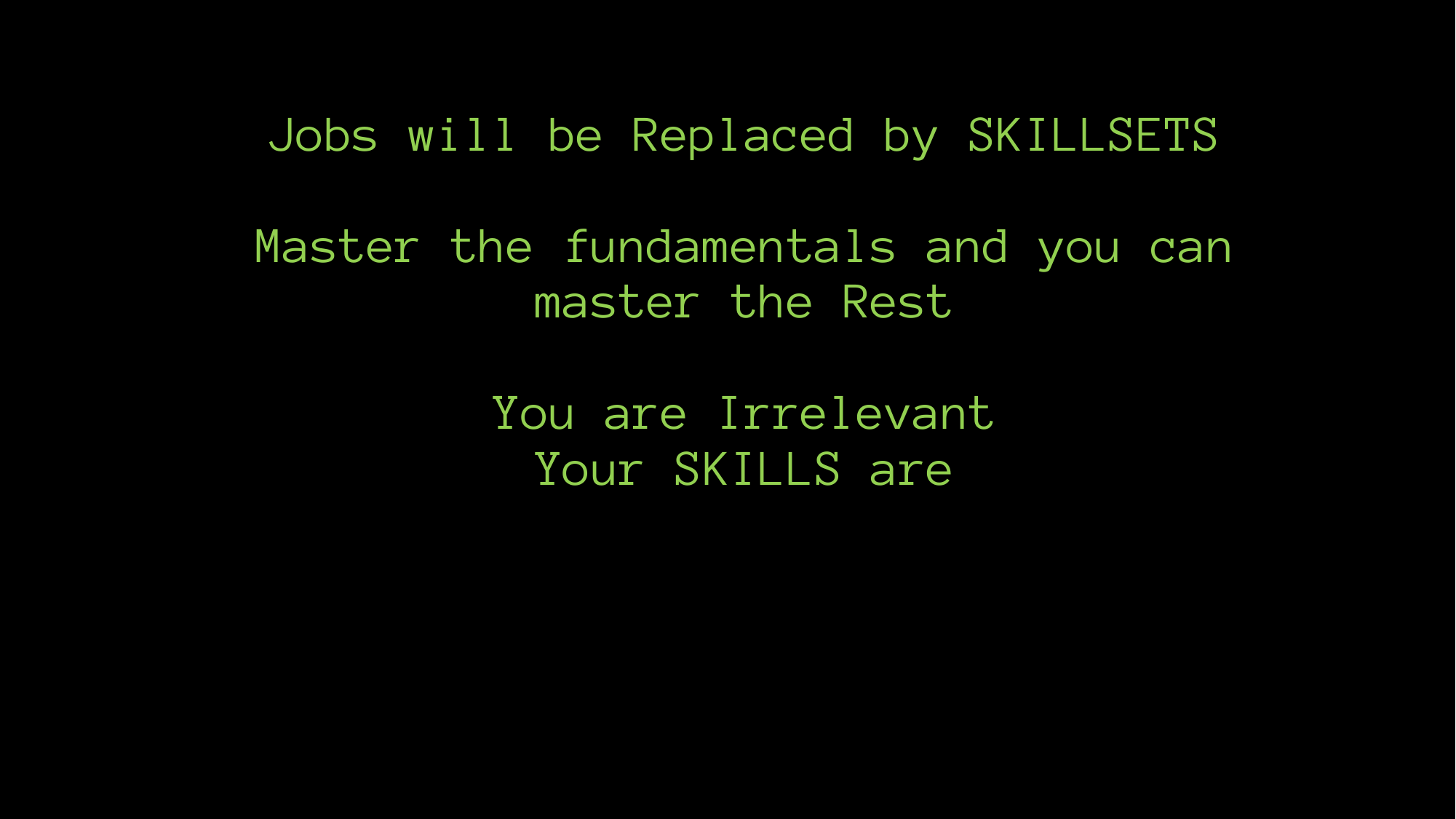

# Jobs will be Replaced by SKILLSETS Master the fundamentals and you can master the Rest You are Irrelevant Your SKILLS are